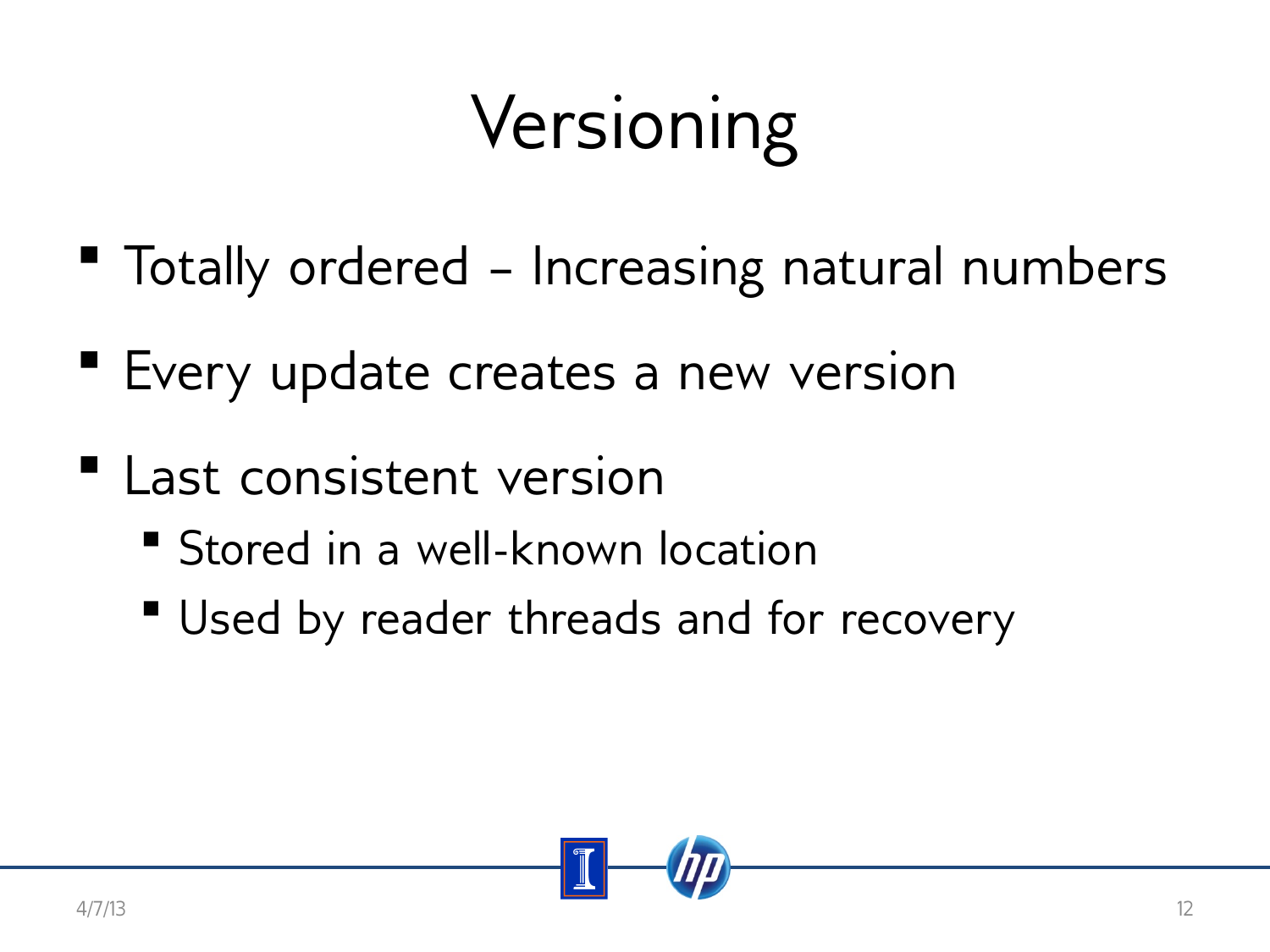

# Versioning
Totally ordered – Increasing natural numbers

Every update creates a new version

Last consistent version
Stored in a well-known location
Used by reader threads and for recovery

4/7/13
12